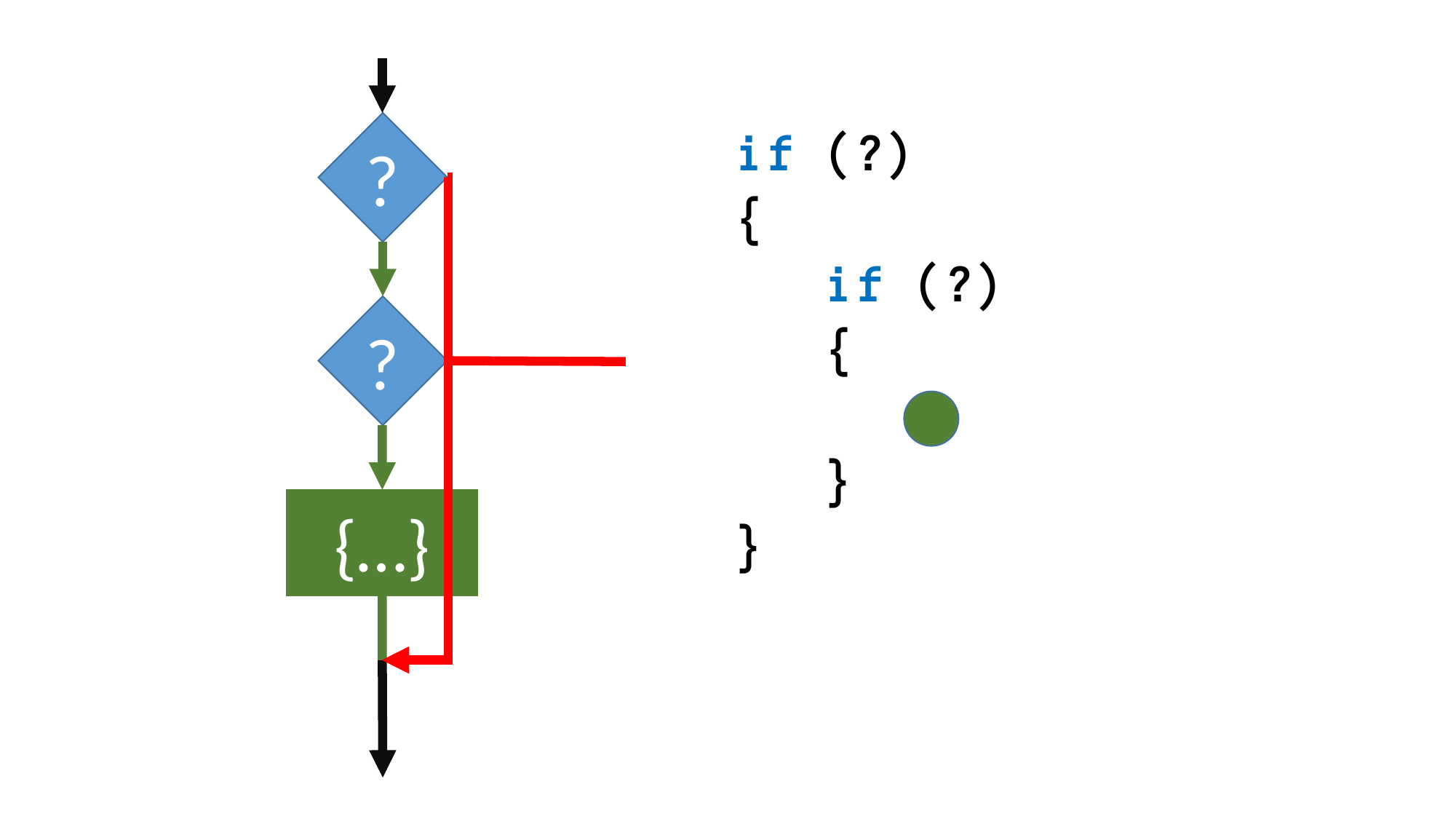

if (?)
{
   if (?)
   {
      …
   }
}
?
?

{…}